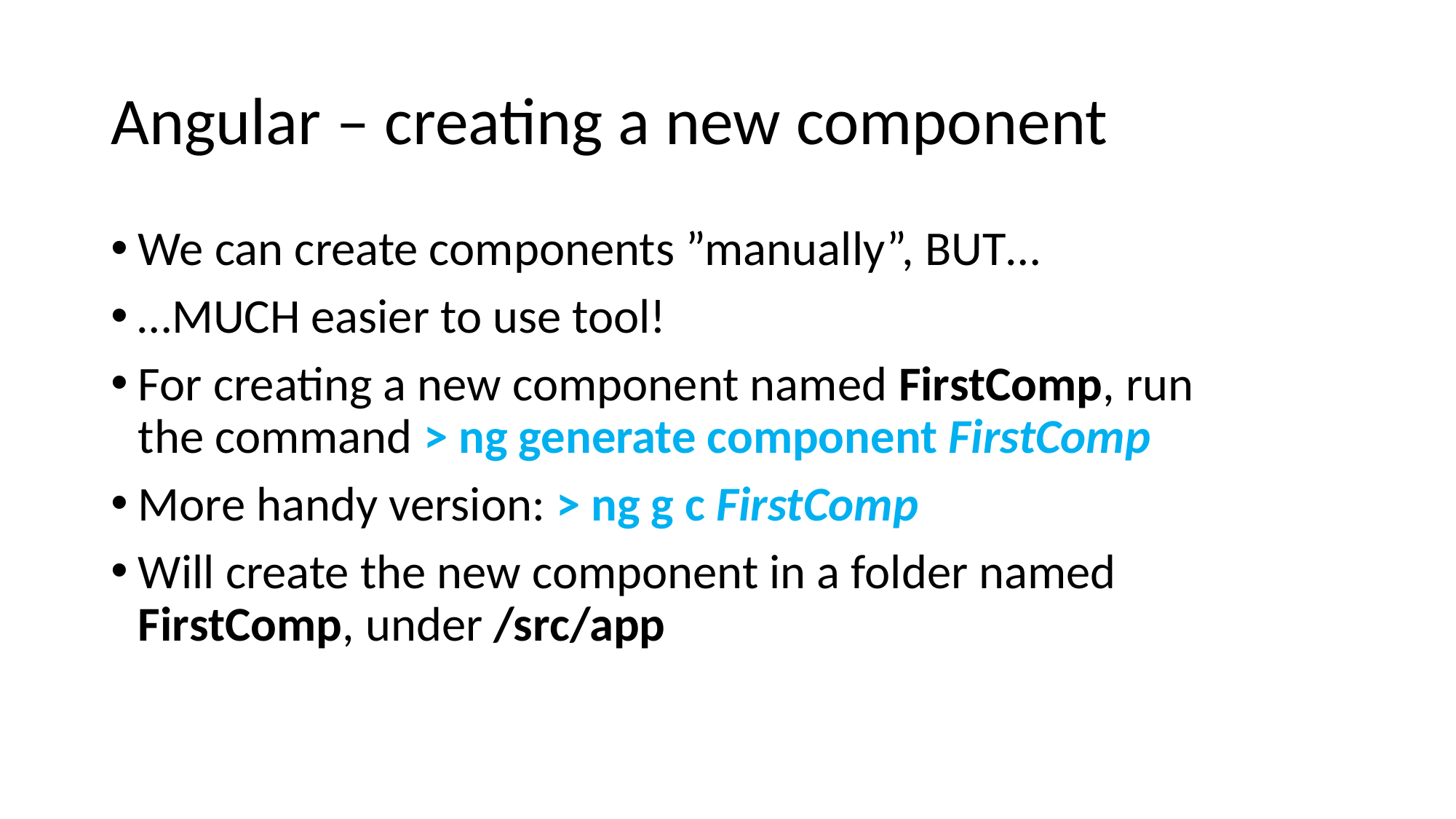

# Angular – creating a new component
We can create components ”manually”, BUT…
…MUCH easier to use tool!
For creating a new component named FirstComp, run the command > ng generate component FirstComp
More handy version: > ng g c FirstComp
Will create the new component in a folder named FirstComp, under /src/app